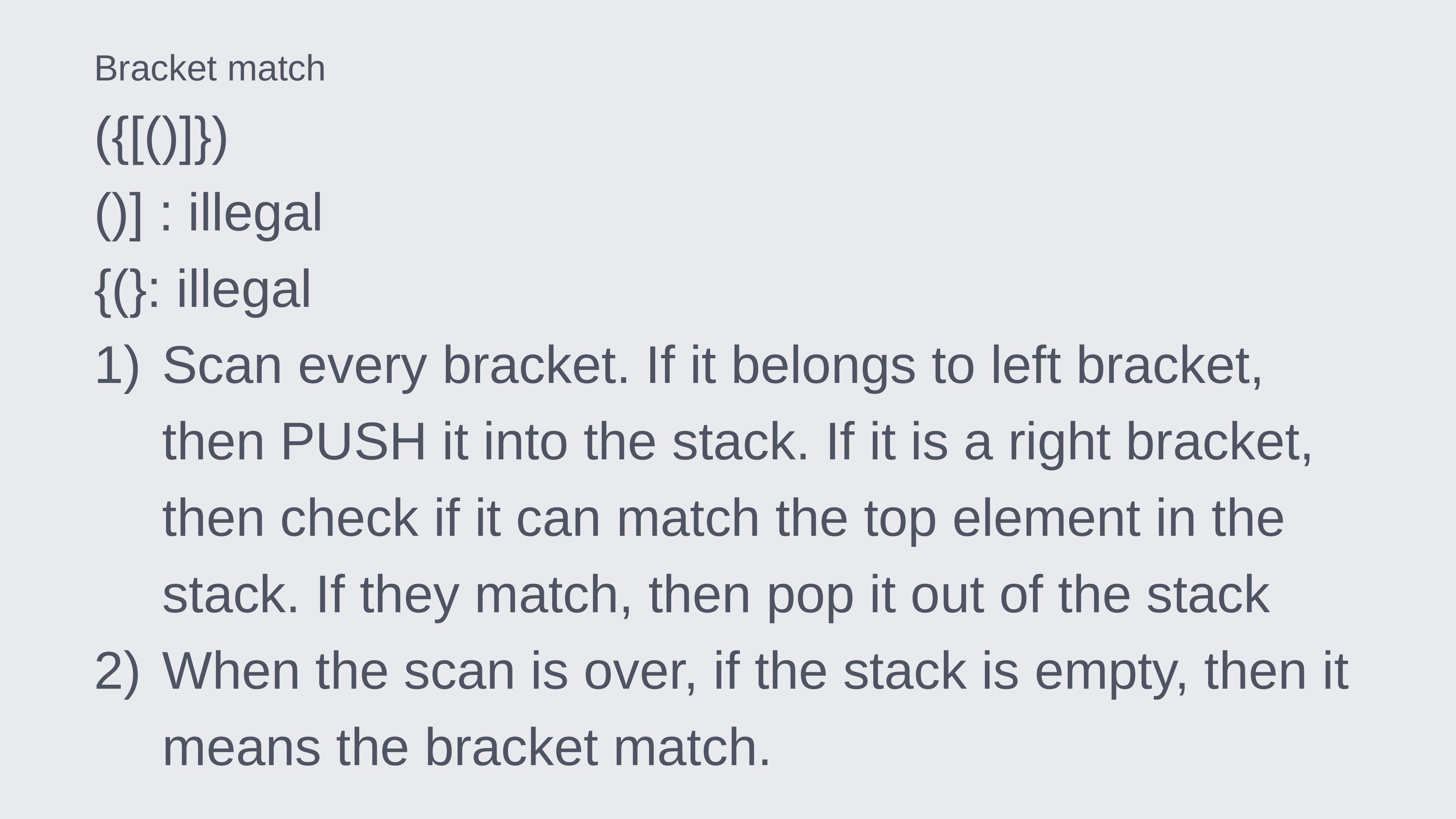

Bracket match
({[()]})
()] : illegal
{(}: illegal
Scan every bracket. If it belongs to left bracket, then PUSH it into the stack. If it is a right bracket, then check if it can match the top element in the stack. If they match, then pop it out of the stack
When the scan is over, if the stack is empty, then it means the bracket match.